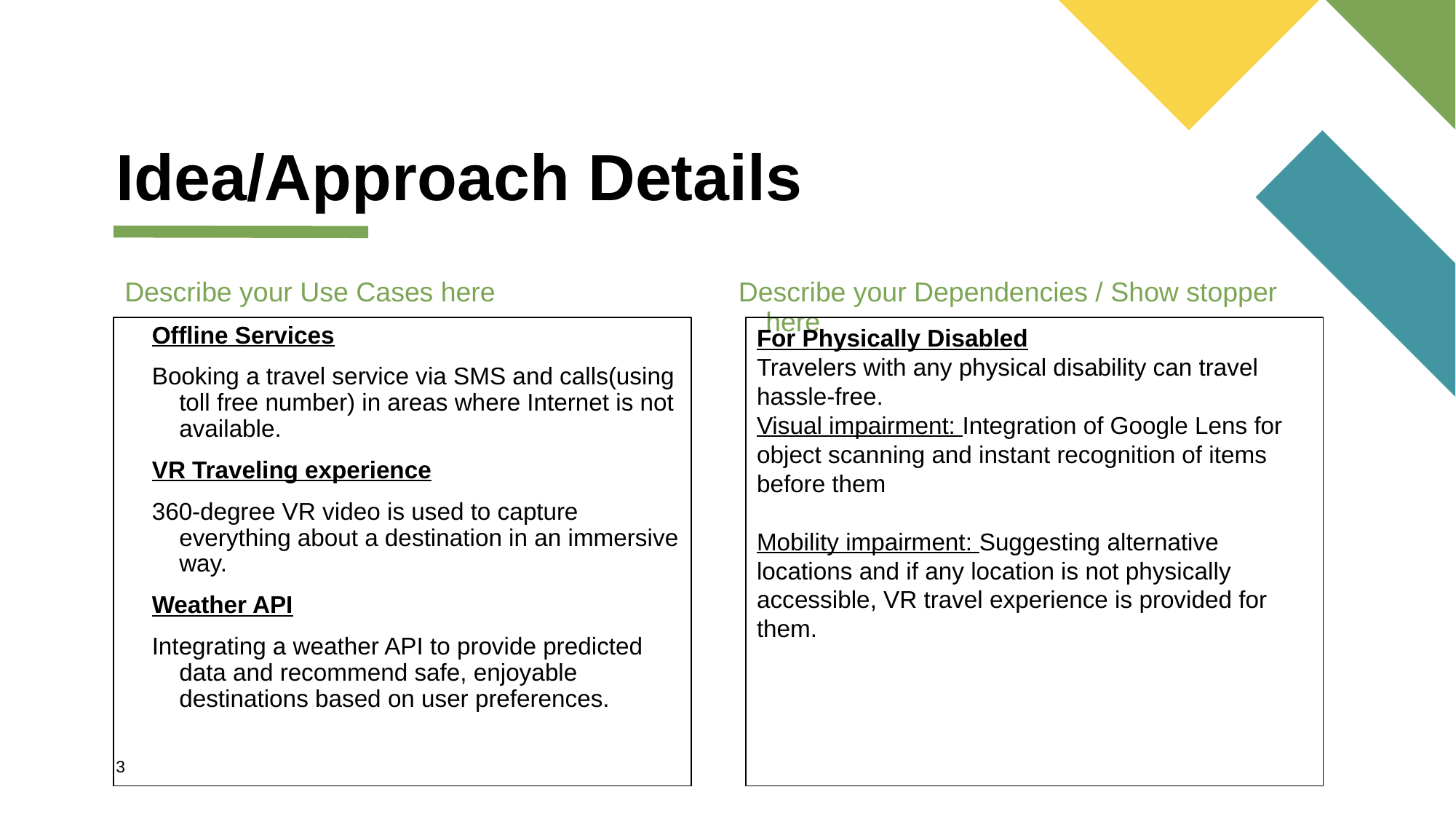

# Idea/Approach Details
Describe your Use Cases here
Describe your Dependencies / Show stopper here
Offline Services
Booking a travel service via SMS and calls(using toll free number) in areas where Internet is not available.
VR Traveling experience
360-degree VR video is used to capture everything about a destination in an immersive way.
Weather API
Integrating a weather API to provide predicted data and recommend safe, enjoyable destinations based on user preferences.

For Physically Disabled
Travelers with any physical disability can travel hassle-free.
Visual impairment: Integration of Google Lens for object scanning and instant recognition of items before them

Mobility impairment: Suggesting alternative locations and if any location is not physically accessible, VR travel experience is provided for them.
3